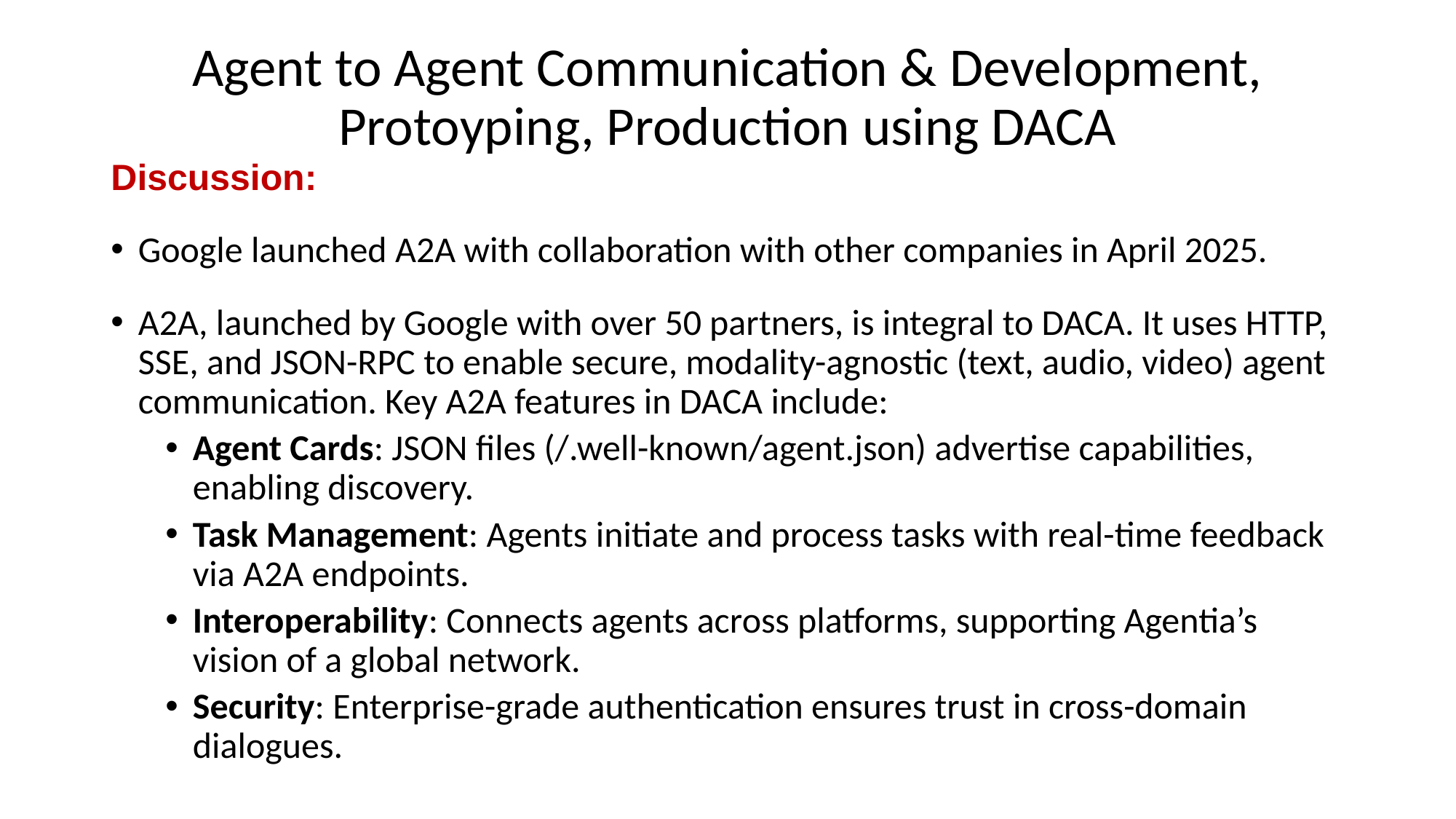

# Agent to Agent Communication & Development, Protoyping, Production using DACA
Discussion:
Google launched A2A with collaboration with other companies in April 2025.
A2A, launched by Google with over 50 partners, is integral to DACA. It uses HTTP, SSE, and JSON-RPC to enable secure, modality-agnostic (text, audio, video) agent communication. Key A2A features in DACA include:
Agent Cards: JSON files (/.well-known/agent.json) advertise capabilities, enabling discovery.
Task Management: Agents initiate and process tasks with real-time feedback via A2A endpoints.
Interoperability: Connects agents across platforms, supporting Agentia’s vision of a global network.
Security: Enterprise-grade authentication ensures trust in cross-domain dialogues.